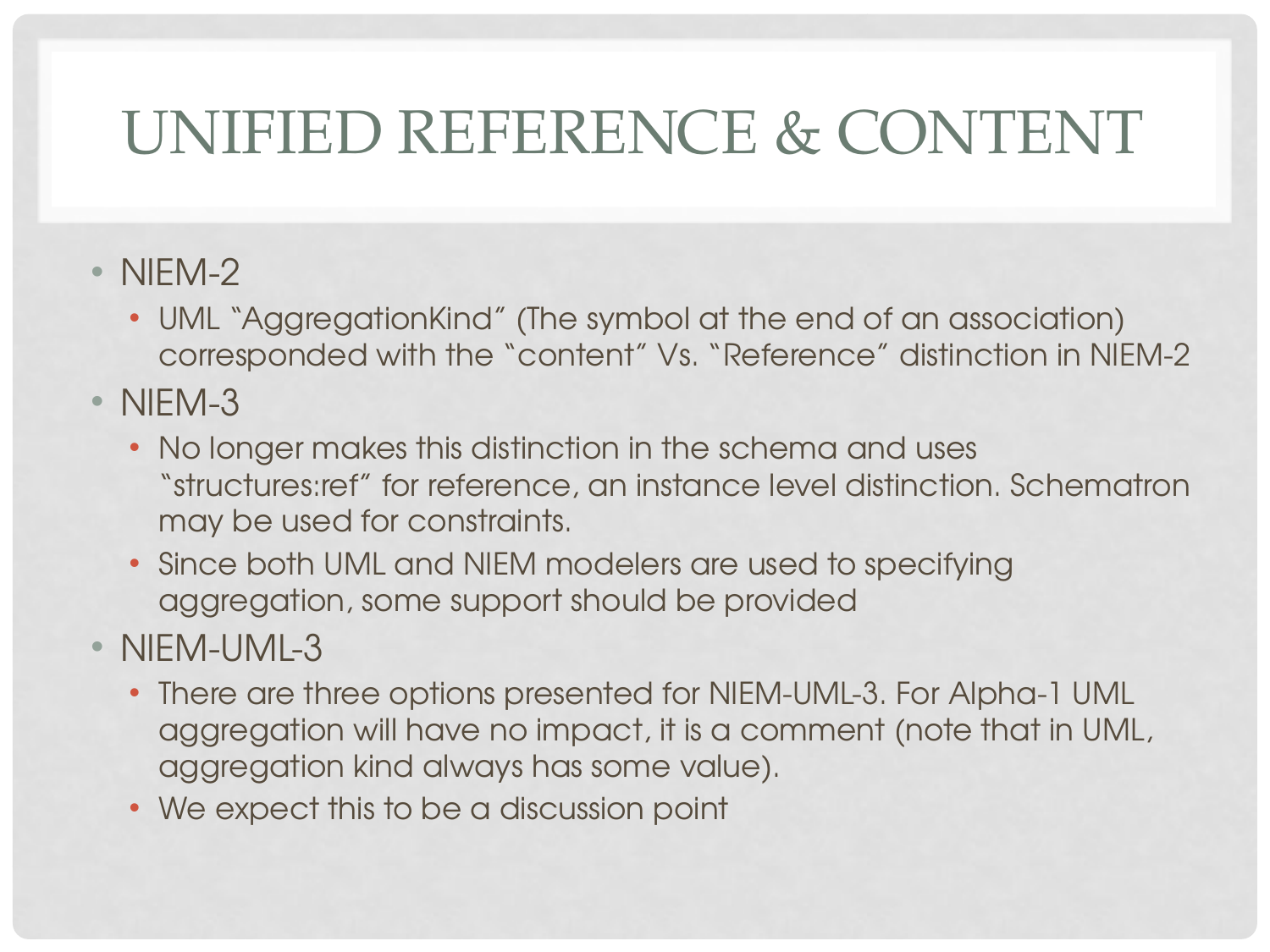

# Unified Reference & Content
NIEM-2
UML “AggregationKind” (The symbol at the end of an association) corresponded with the “content” Vs. “Reference” distinction in NIEM-2
NIEM-3
No longer makes this distinction in the schema and uses “structures:ref” for reference, an instance level distinction. Schematron may be used for constraints.
Since both UML and NIEM modelers are used to specifying aggregation, some support should be provided
NIEM-UML-3
There are three options presented for NIEM-UML-3. For Alpha-1 UML aggregation will have no impact, it is a comment (note that in UML, aggregation kind always has some value).
We expect this to be a discussion point